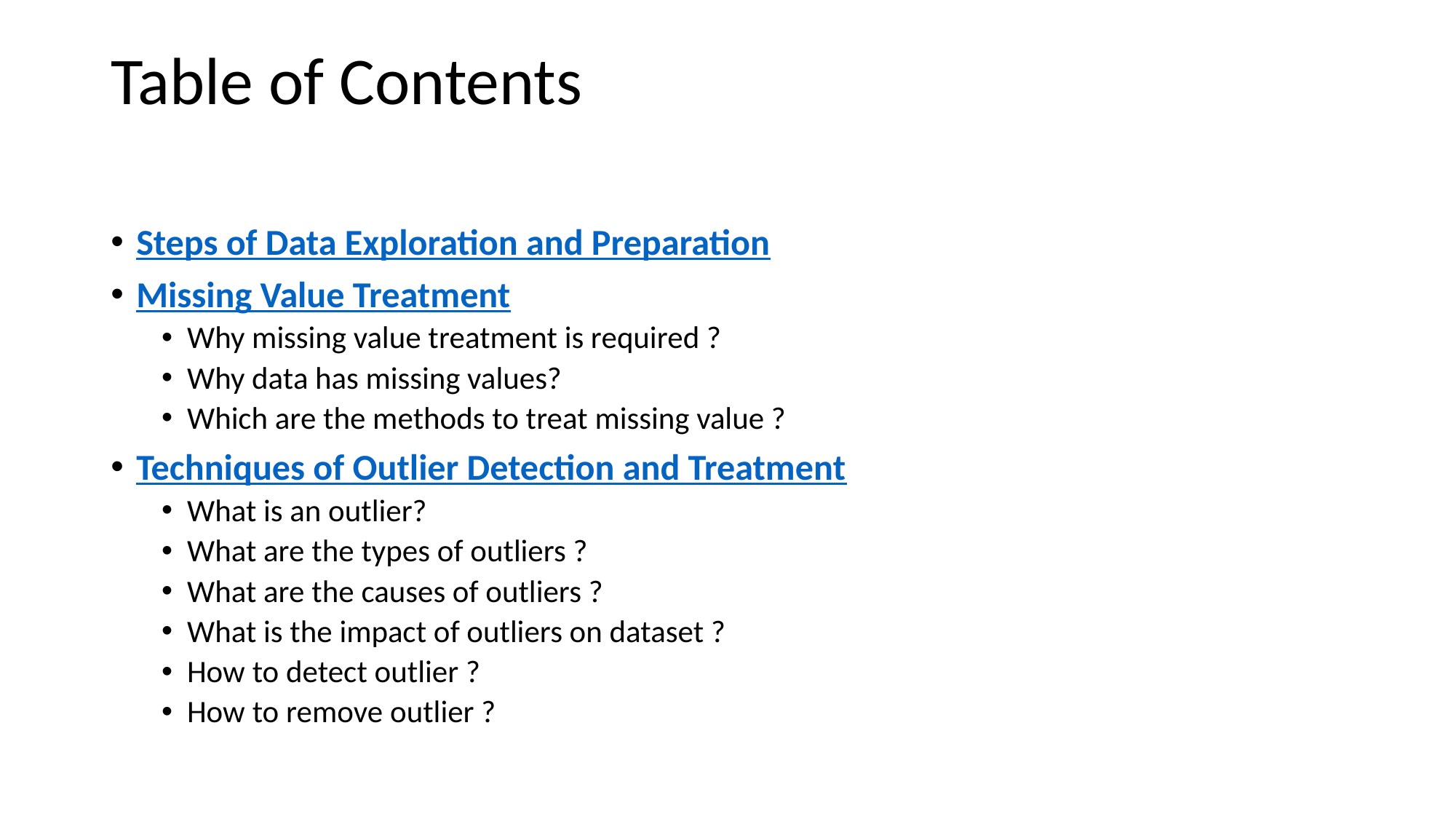

# Table of Contents
Steps of Data Exploration and Preparation
Missing Value Treatment
Why missing value treatment is required ?
Why data has missing values?
Which are the methods to treat missing value ?
Techniques of Outlier Detection and Treatment
What is an outlier?
What are the types of outliers ?
What are the causes of outliers ?
What is the impact of outliers on dataset ?
How to detect outlier ?
How to remove outlier ?